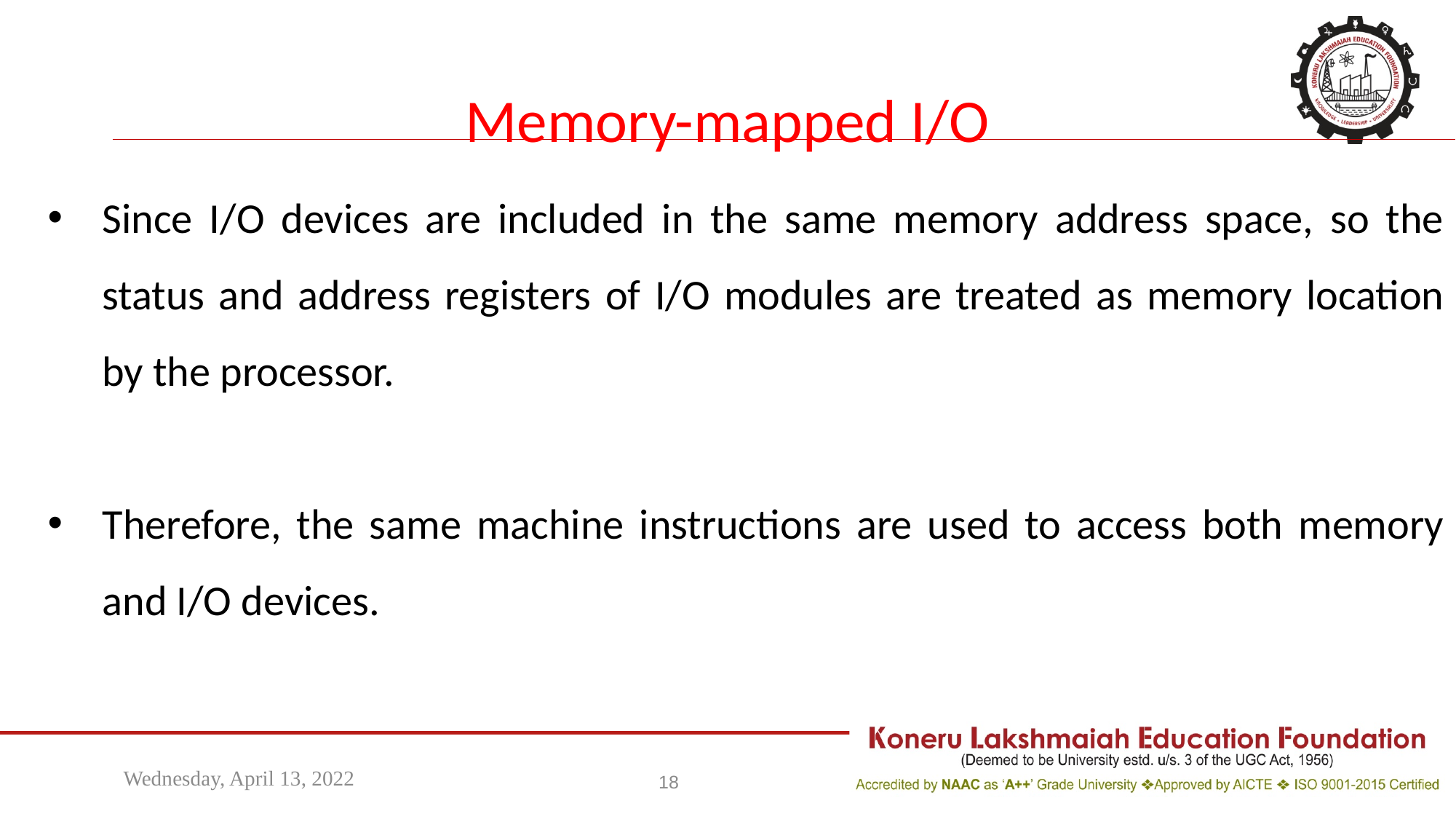

Memory-mapped I/O

Since I/O devices are included in the same memory address space, so the status and address registers of I/O modules are treated as memory location by the processor.

Therefore, the same machine instructions are used to access both memory and I/O devices.

Wednesday, April 13, 2022
18